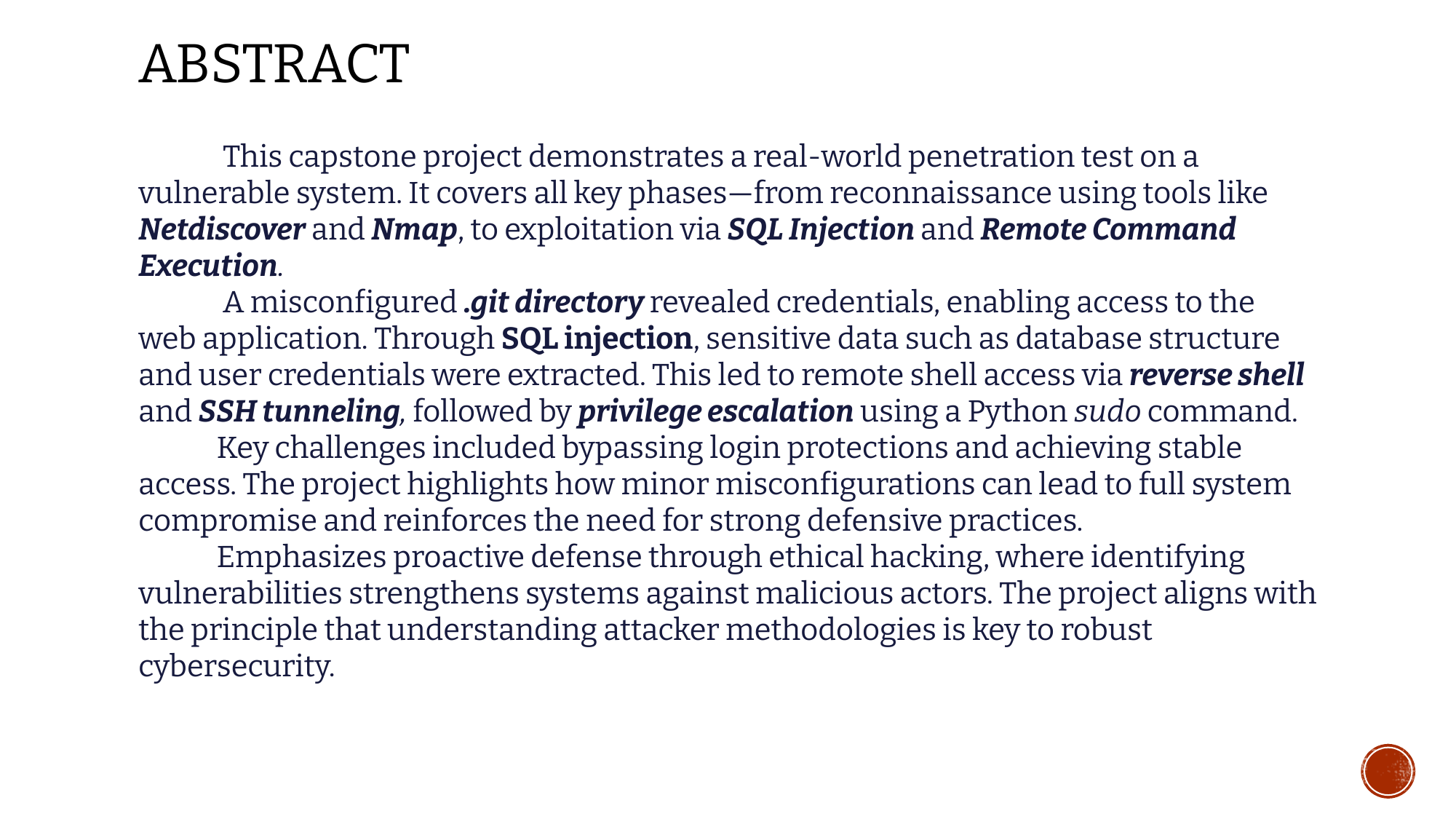

# Abstract

              This capstone project demonstrates a real-world penetration test on a vulnerable system. It covers all key phases—from reconnaissance using tools like Netdiscover and Nmap, to exploitation via SQL Injection and Remote Command Execution.
              A misconfigured .git directory revealed credentials, enabling access to the web application. Through SQL injection, sensitive data such as database structure and user credentials were extracted. This led to remote shell access via reverse shell and SSH tunneling, followed by privilege escalation using a Python sudo command.
             Key challenges included bypassing login protections and achieving stable access. The project highlights how minor misconfigurations can lead to full system compromise and reinforces the need for strong defensive practices.
             Emphasizes proactive defense through ethical hacking, where identifying vulnerabilities strengthens systems against malicious actors. The project aligns with the principle that understanding attacker methodologies is key to robust cybersecurity.